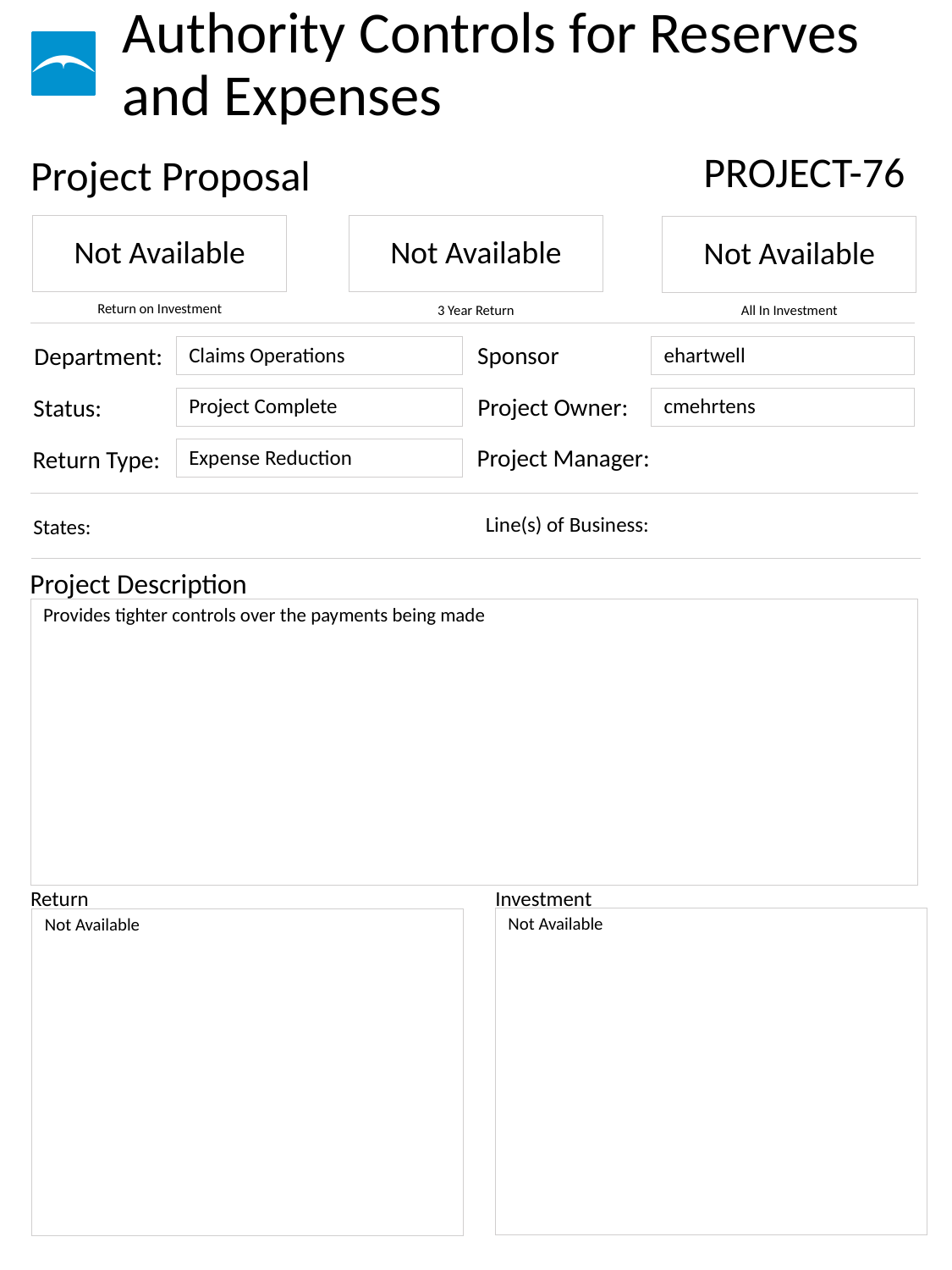

# Authority Controls for Reserves and Expenses
PROJECT-76
Not Available
Not Available
Not Available
Claims Operations
ehartwell
Project Complete
cmehrtens
Expense Reduction

Provides tighter controls over the payments being made
Not Available
Not Available